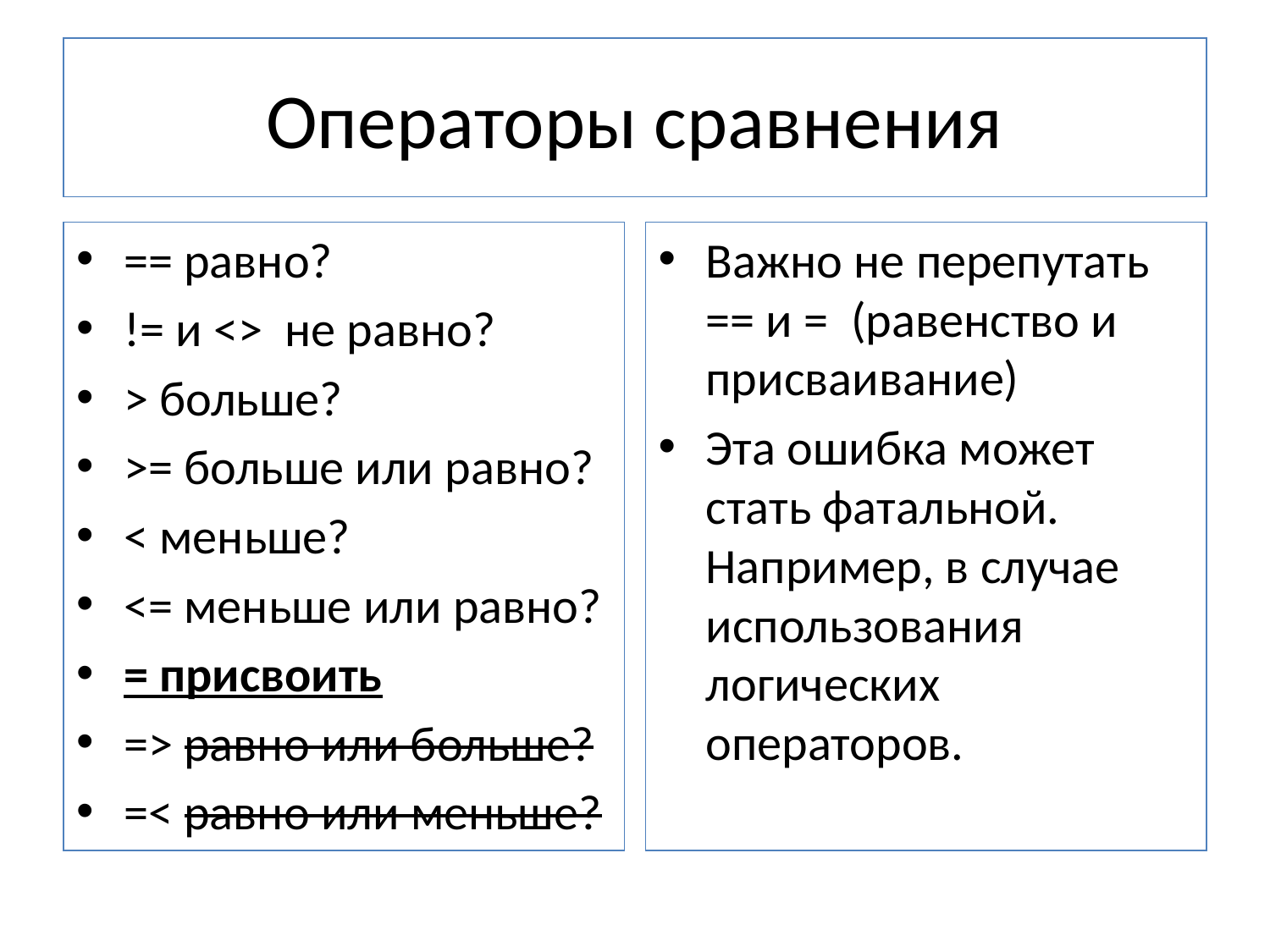

# Операторы сравнения
== равно?
!= и <>  не равно?
> больше?
>= больше или равно?
< меньше?
<= меньше или равно?
= присвоить
=> равно или больше?
=< равно или меньше?
Важно не перепутать == и =  (равенство и присваивание)
Эта ошибка может стать фатальной. Например, в случае использования логических операторов.